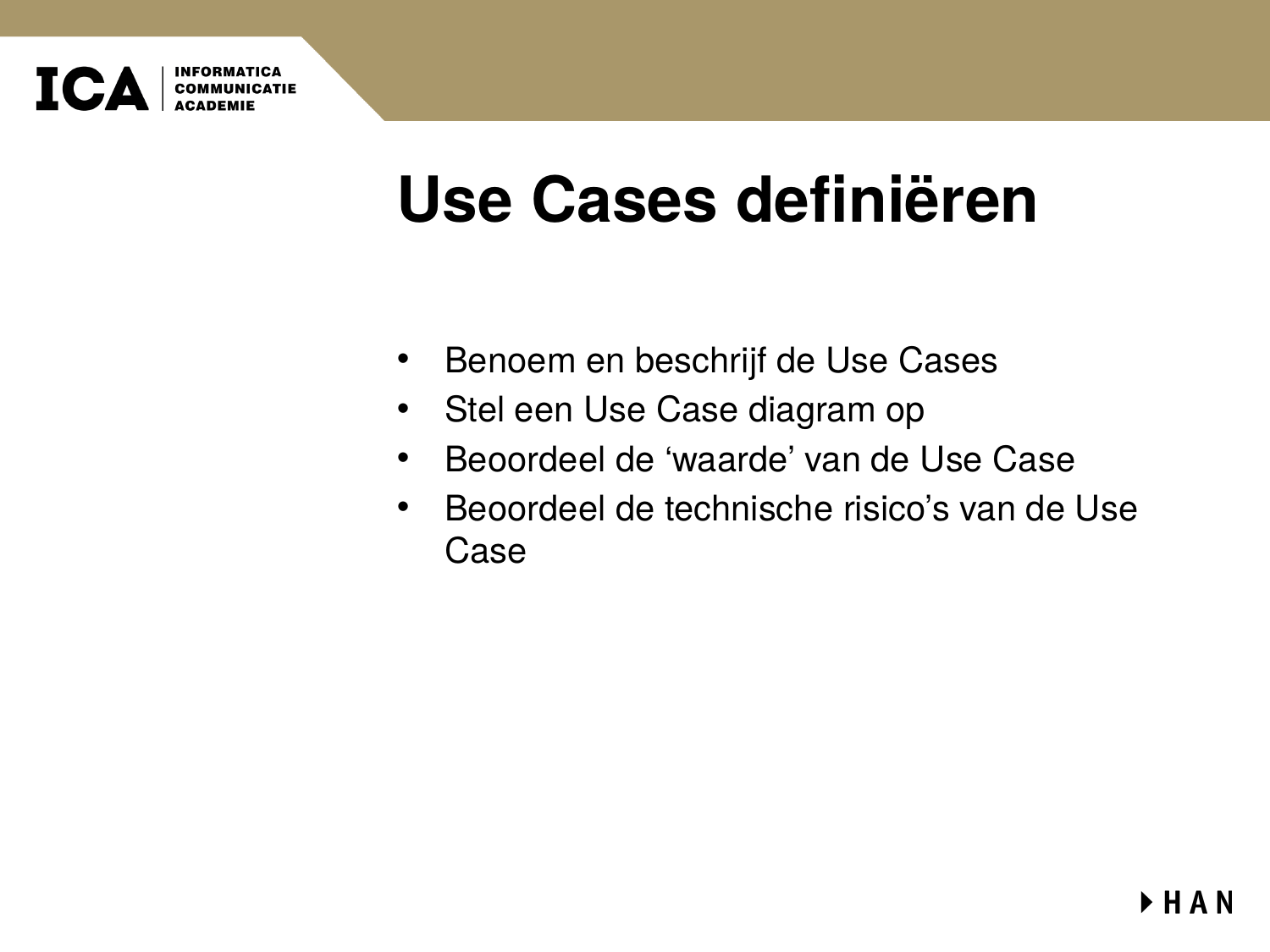

# Use Cases definiëren

Benoem en beschrijf de Use Cases
Stel een Use Case diagram op
Beoordeel de ‘waarde’ van de Use Case
Beoordeel de technische risico’s van de Use Case